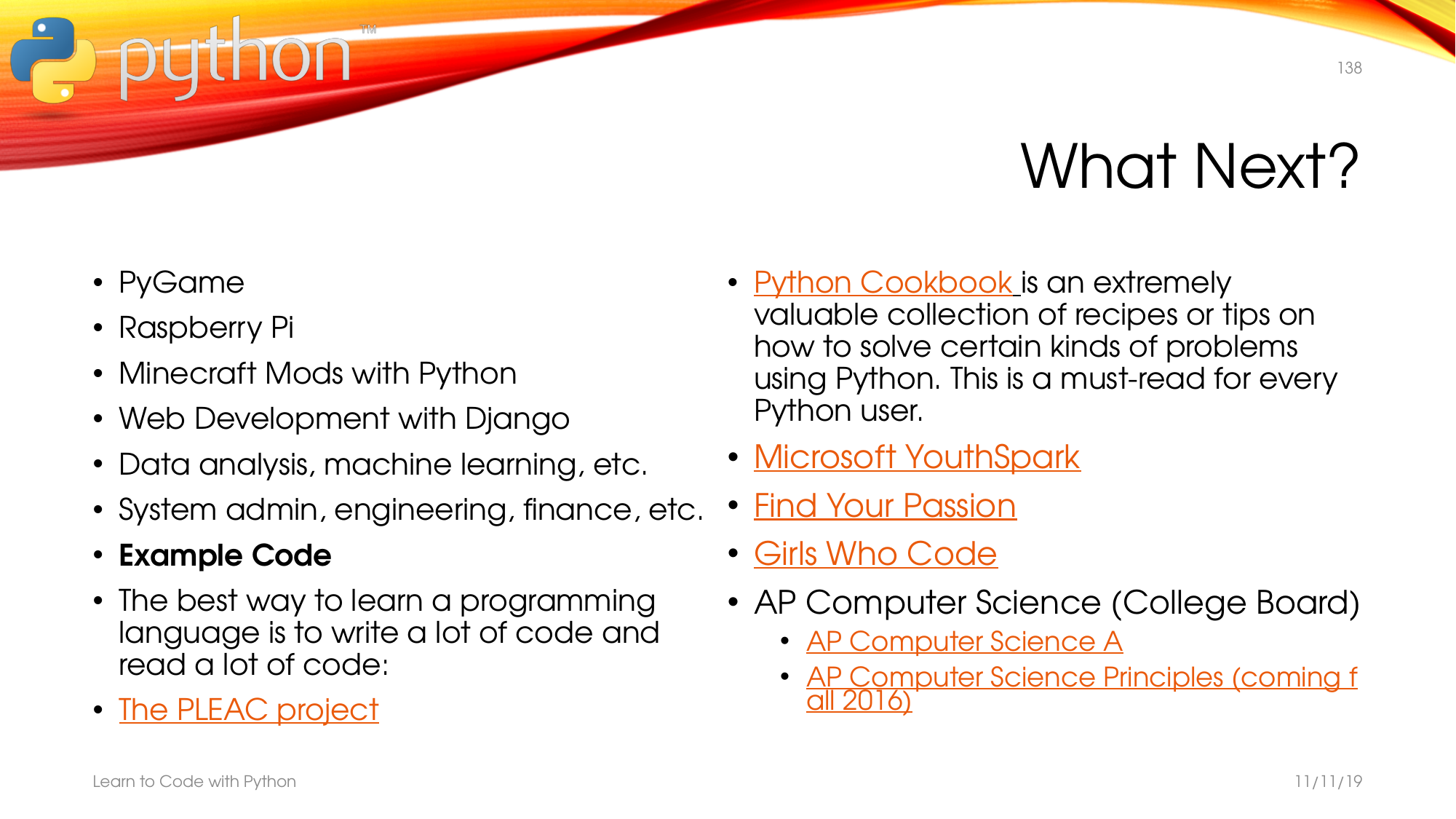

138
# What Next?
PyGame
Raspberry Pi
Minecraft Mods with Python
Web Development with Django
Data analysis, machine learning, etc.
System admin, engineering, finance, etc.
Example Code
The best way to learn a programming language is to write a lot of code and read a lot of code:
The PLEAC project
Python Cookbook is an extremely valuable collection of recipes or tips on how to solve certain kinds of problems using Python. This is a must-read for every Python user.
Microsoft YouthSpark
Find Your Passion
Girls Who Code
AP Computer Science (College Board)
AP Computer Science A
AP Computer Science Principles (coming fall 2016)

Learn to Code with Python
11/11/19